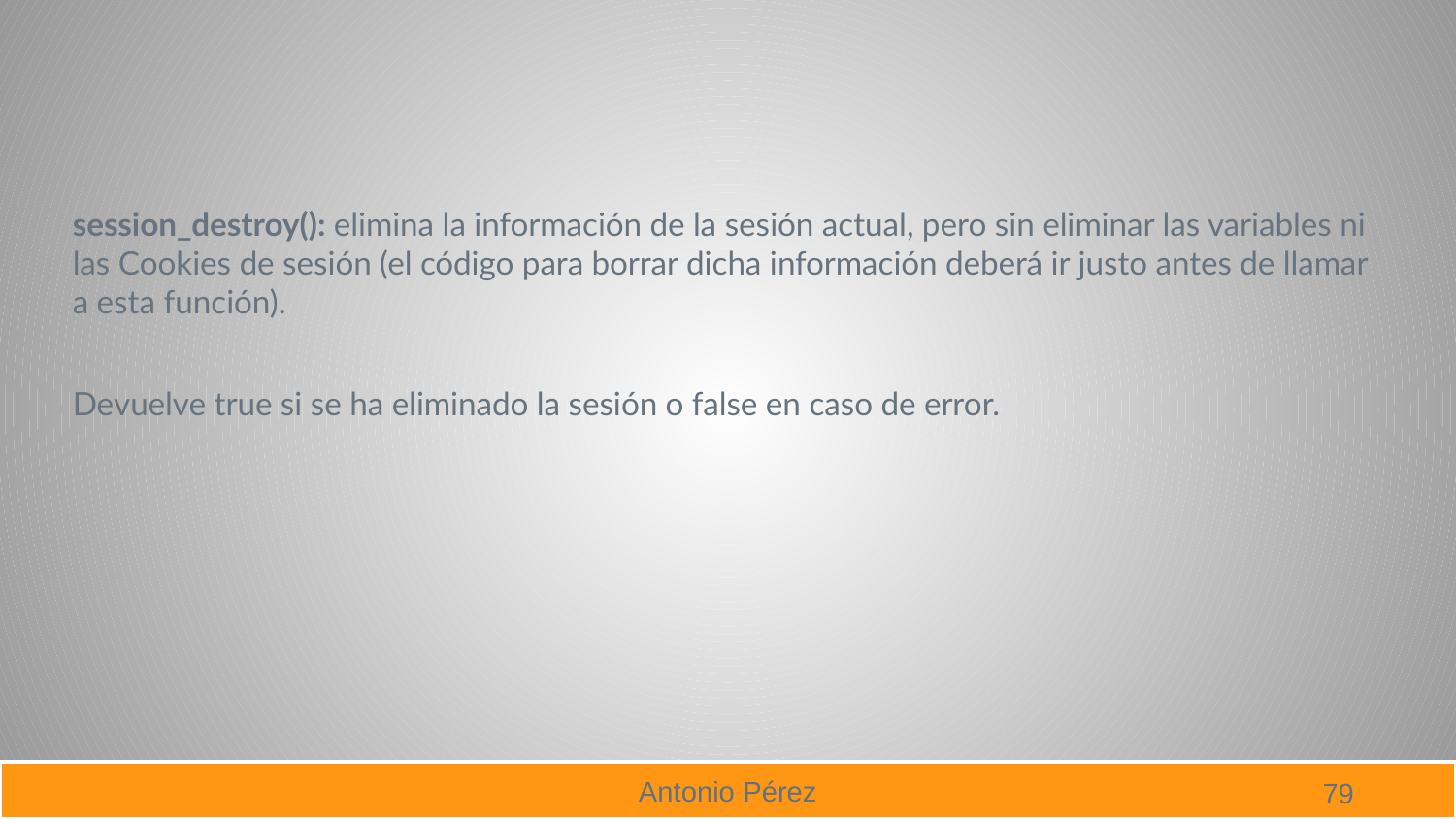

#
session_destroy(): elimina la información de la sesión actual, pero sin eliminar las variables ni las Cookies de sesión (el código para borrar dicha información deberá ir justo antes de llamar a esta función).

Devuelve true si se ha eliminado la sesión o false en caso de error.

79